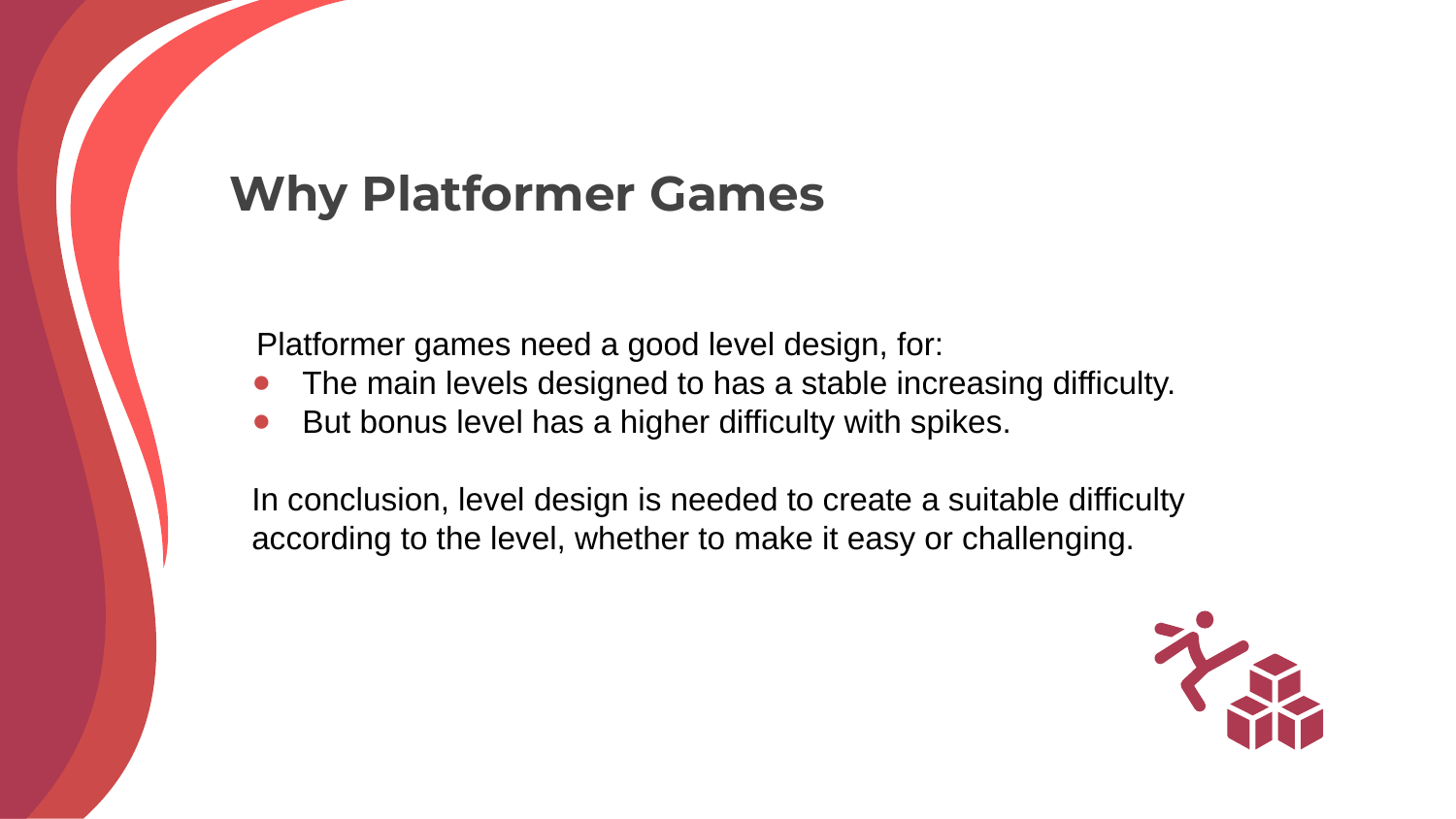

# Why Platformer Games
   Platformer games need a good level design, for:
The main levels designed to has a stable increasing difficulty.
But bonus level has a higher difficulty with spikes.

In conclusion, level design is needed to create a suitable difficulty according to the level, whether to make it easy or challenging.

6